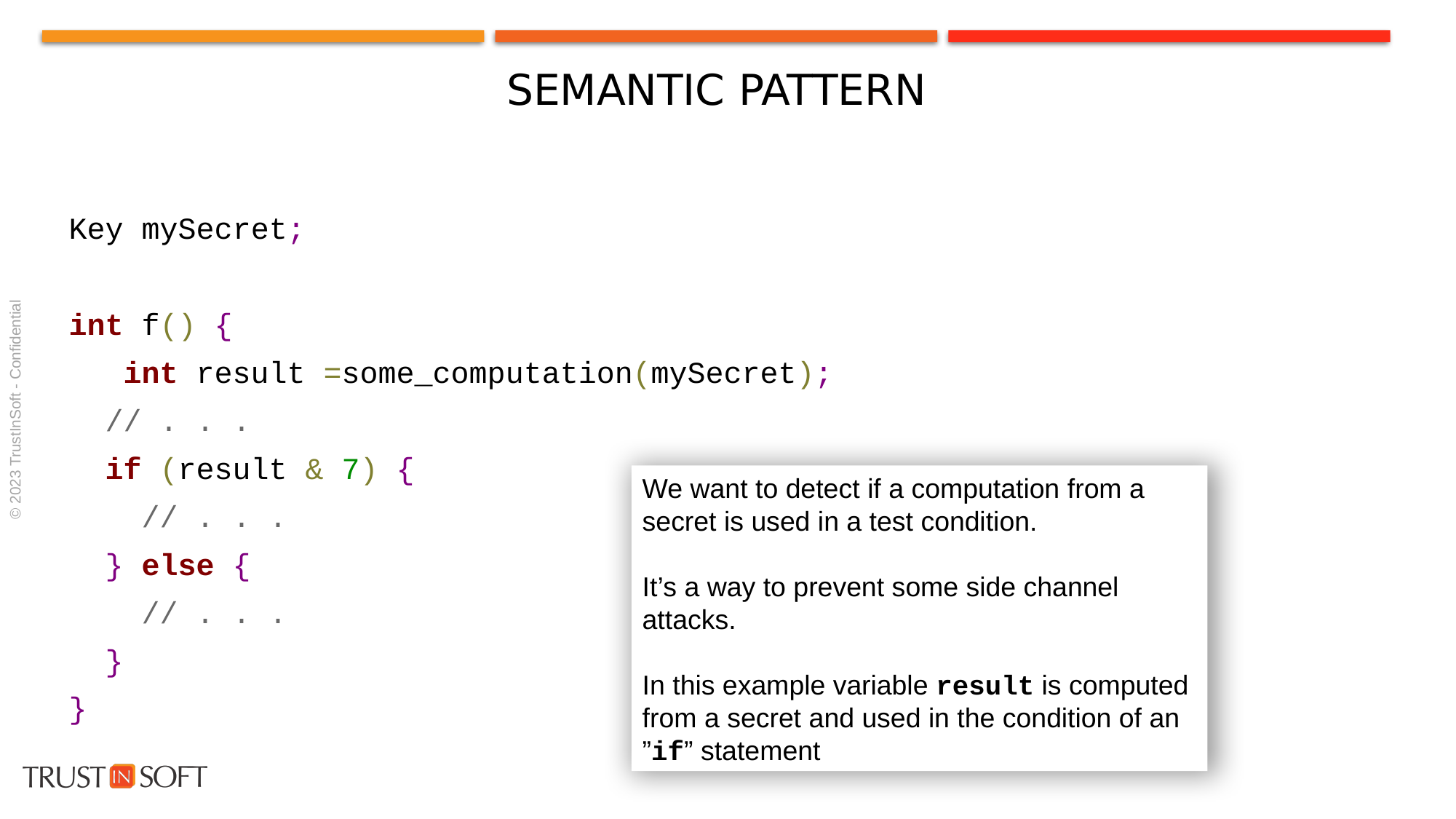

# Semantic Pattern
Key mySecret;

int f() {
   int result =some_computation(mySecret);
  // . . .
  if (result & 7) {
    // . . .
  } else {
    // . . .
  }
}

We want to detect if a computation from a secret is used in a test condition.

It’s a way to prevent some side channel attacks.

In this example variable result is computed from a secret and used in the condition of an ”if” statement